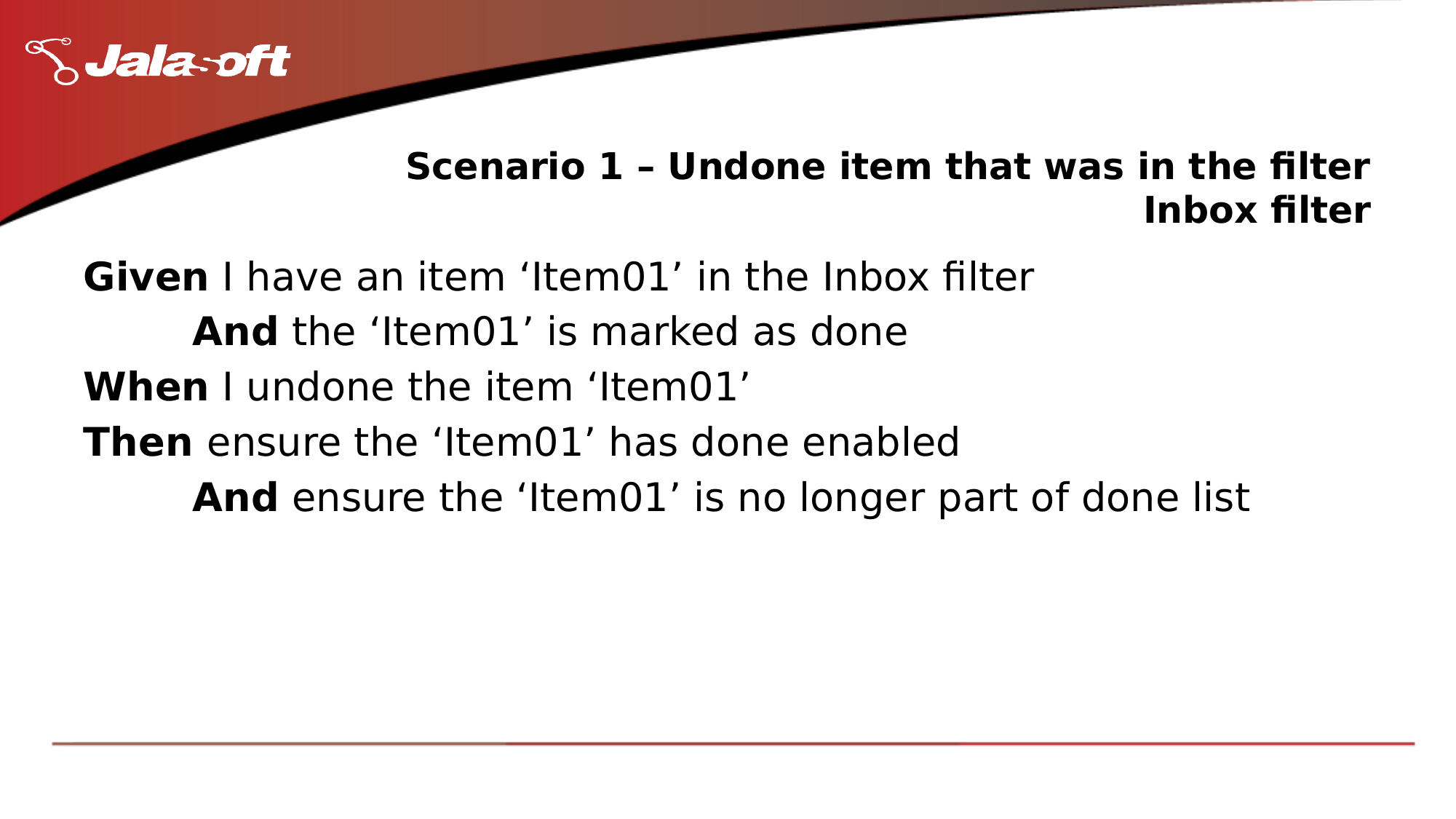

# Scenario 1 – Undone item that was in the filter Inbox filter
Given I have an item ‘Item01’ in the Inbox filter
	And the ‘Item01’ is marked as done
When I undone the item ‘Item01’
Then ensure the ‘Item01’ has done enabled
	And ensure the ‘Item01’ is no longer part of done list